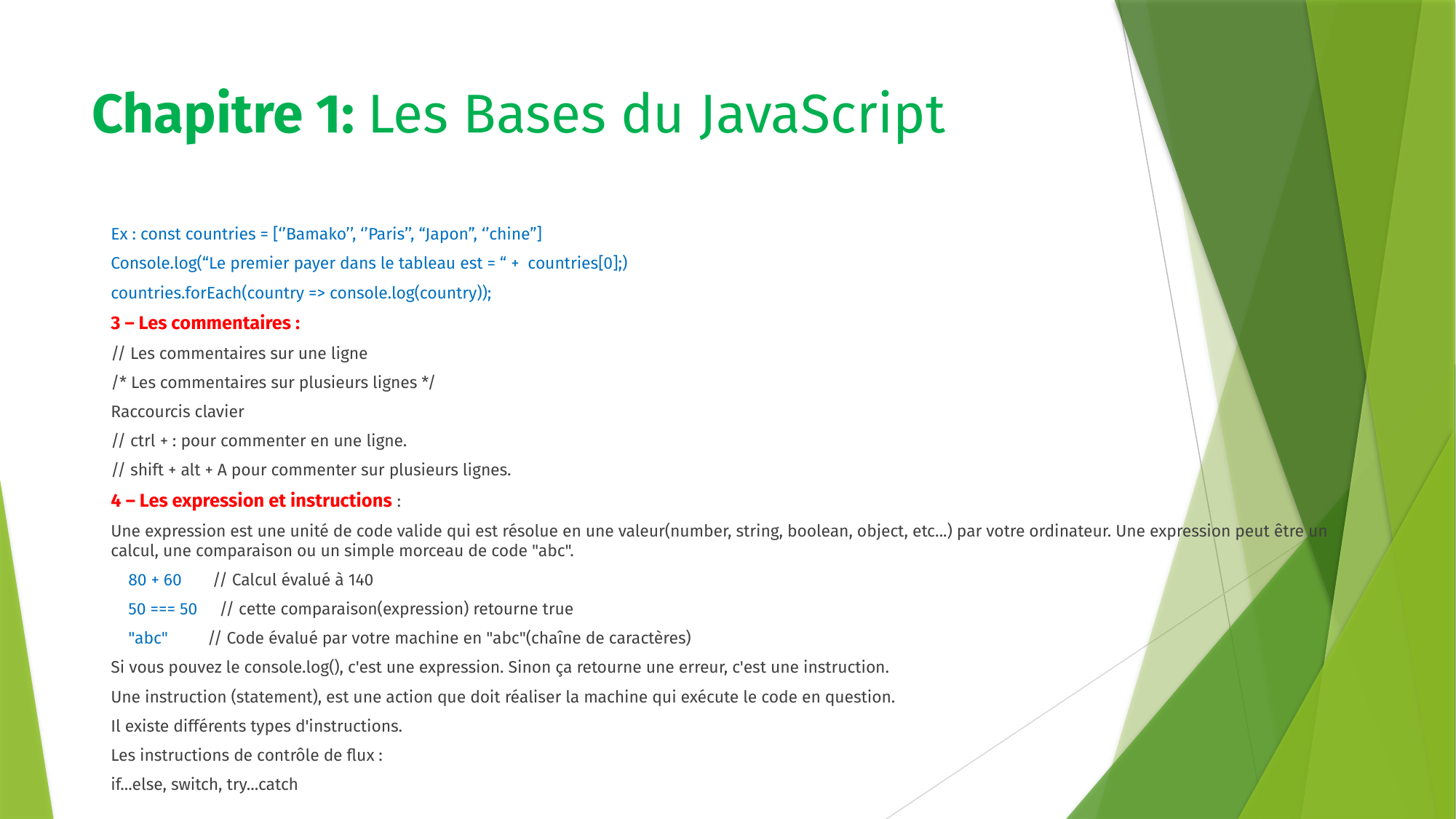

# Chapitre 1: Les Bases du JavaScript
Ex : const countries = [‘’Bamako’’, ‘’Paris’’, “Japon”, ‘’chine”]
Console.log(“Le premier payer dans le tableau est = “ +  countries[0];)
countries.forEach(country => console.log(country));
3 – Les commentaires :
// Les commentaires sur une ligne
/* Les commentaires sur plusieurs lignes */
Raccourcis clavier
// ctrl + : pour commenter en une ligne.
// shift + alt + A pour commenter sur plusieurs lignes.
4 – Les expression et instructions :
Une expression est une unité de code valide qui est résolue en une valeur(number, string, boolean, object, etc...) par votre ordinateur. Une expression peut être un calcul, une comparaison ou un simple morceau de code "abc".
    80 + 60       // Calcul évalué à 140
    50 === 50     // cette comparaison(expression) retourne true
    "abc"         // Code évalué par votre machine en "abc"(chaîne de caractères)
Si vous pouvez le console.log(), c'est une expression. Sinon ça retourne une erreur, c'est une instruction.
Une instruction (statement), est une action que doit réaliser la machine qui exécute le code en question.
Il existe différents types d'instructions.
Les instructions de contrôle de flux :
if...else, switch, try...catch